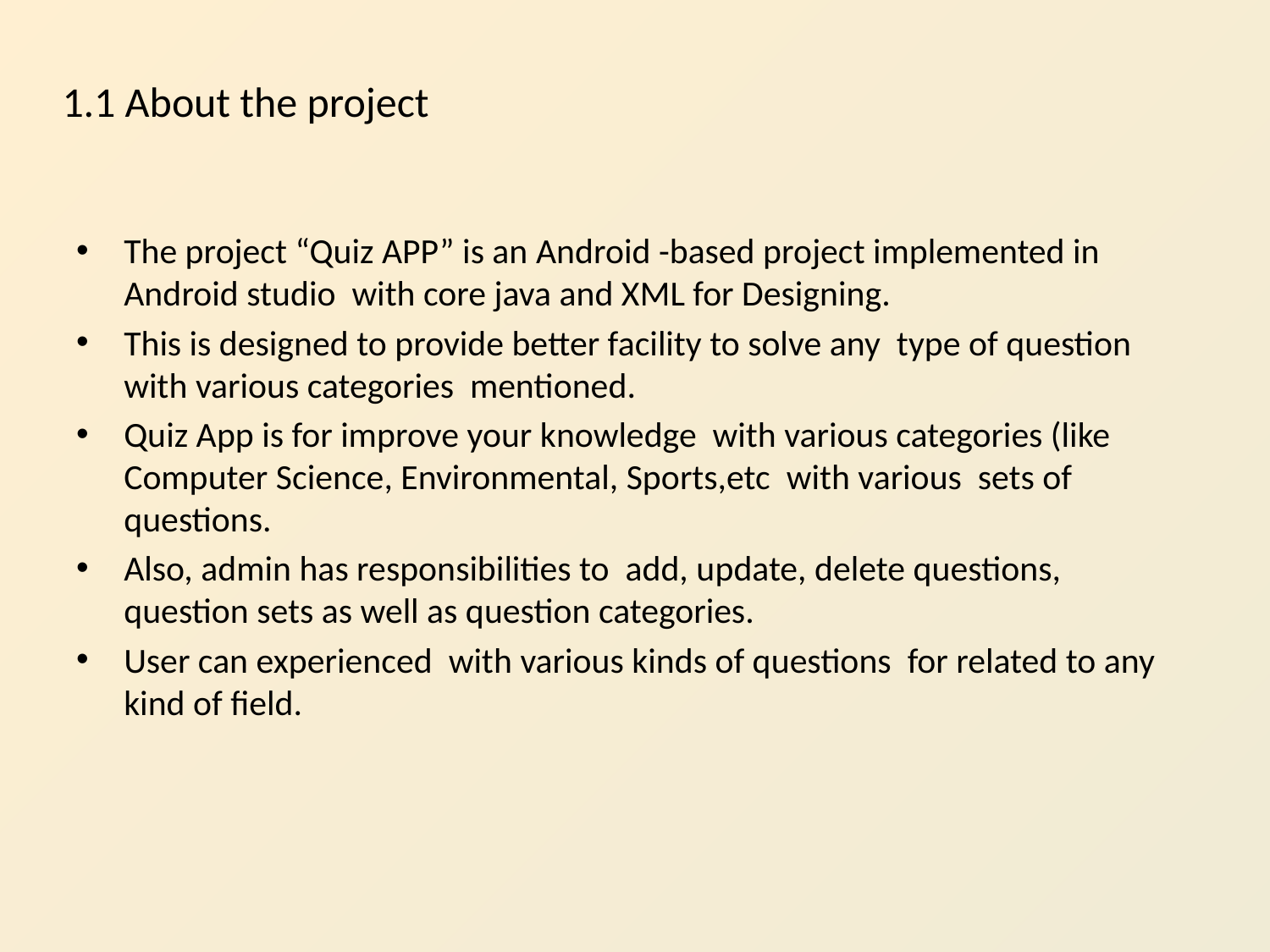

# 1.1 About the project
The project “Quiz APP” is an Android -based project implemented in Android studio  with core java and XML for Designing.
This is designed to provide better facility to solve any  type of question  with various categories  mentioned.
Quiz App is for improve your knowledge  with various categories (like Computer Science, Environmental, Sports,etc  with various  sets of questions.
Also, admin has responsibilities to  add, update, delete questions, question sets as well as question categories.
User can experienced  with various kinds of questions  for related to any kind of field.